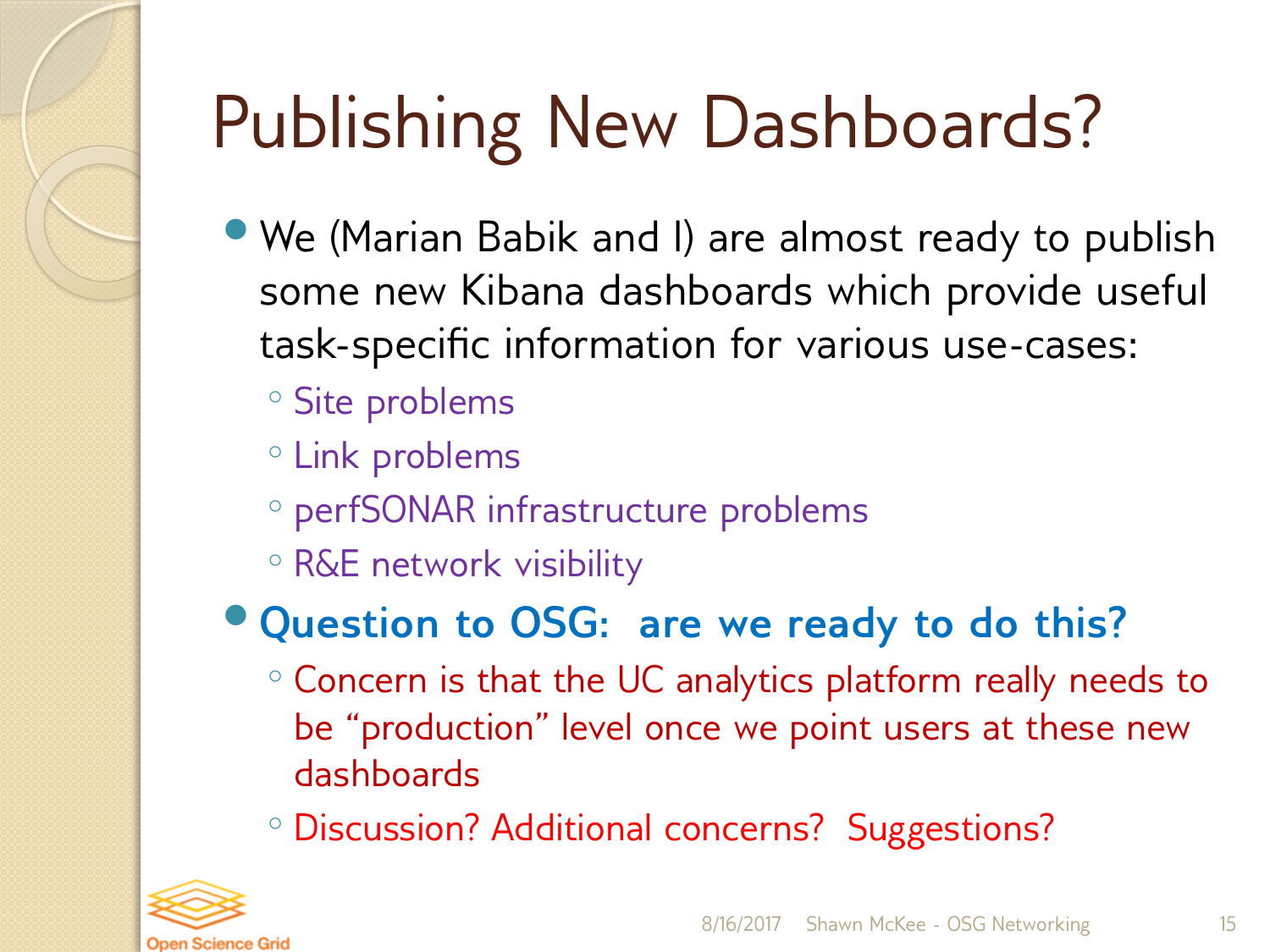

# Publishing New Dashboards?
We (Marian Babik and I) are almost ready to publish some new Kibana dashboards which provide useful task-specific information for various use-cases:
Site problems
Link problems
perfSONAR infrastructure problems
R&E network visibility
Question to OSG:  are we ready to do this?
Concern is that the UC analytics platform really needs to be “production” level once we point users at these new dashboards
Discussion? Additional concerns?  Suggestions?
8/16/2017
Shawn McKee - OSG Networking
15